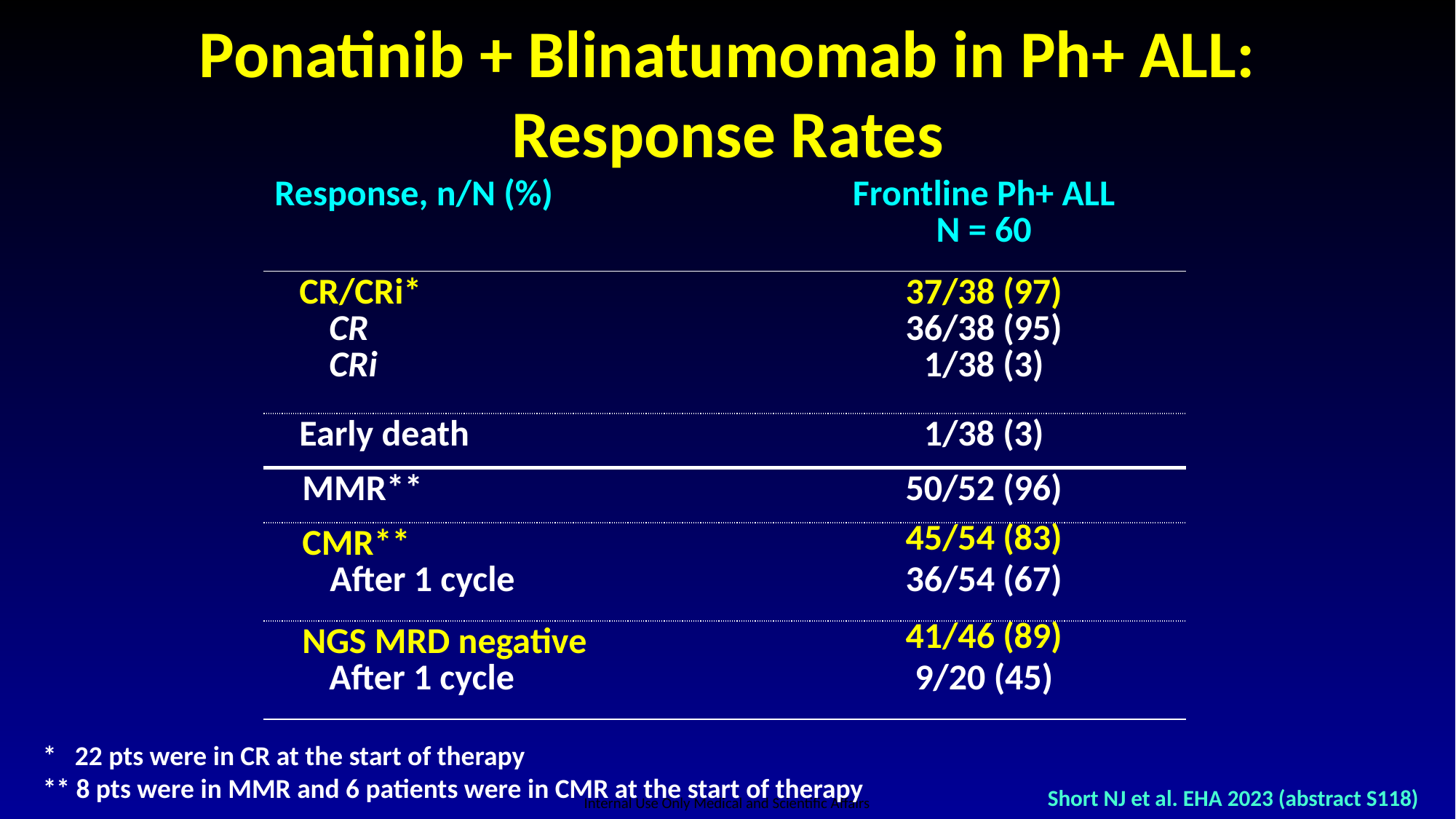

Ponatinib + Blinatumomab in Ph+ ALL: Response Rates
| Response, n/N (%) | Frontline Ph+ ALL N = 60 |
| --- | --- |
| CR/CRi\* CR CRi | 37/38 (97) 36/38 (95) 1/38 (3) |
| Early death | 1/38 (3) |
| MMR\*\* | 50/52 (96) |
| CMR\*\* After 1 cycle | 45/54 (83) 36/54 (67) |
| NGS MRD negative After 1 cycle | 41/46 (89) 9/20 (45) |
*   22 pts were in CR at the start of therapy
** 8 pts were in MMR and 6 patients were in CMR at the start of therapy
Short NJ et al. EHA 2023 (abstract S118)